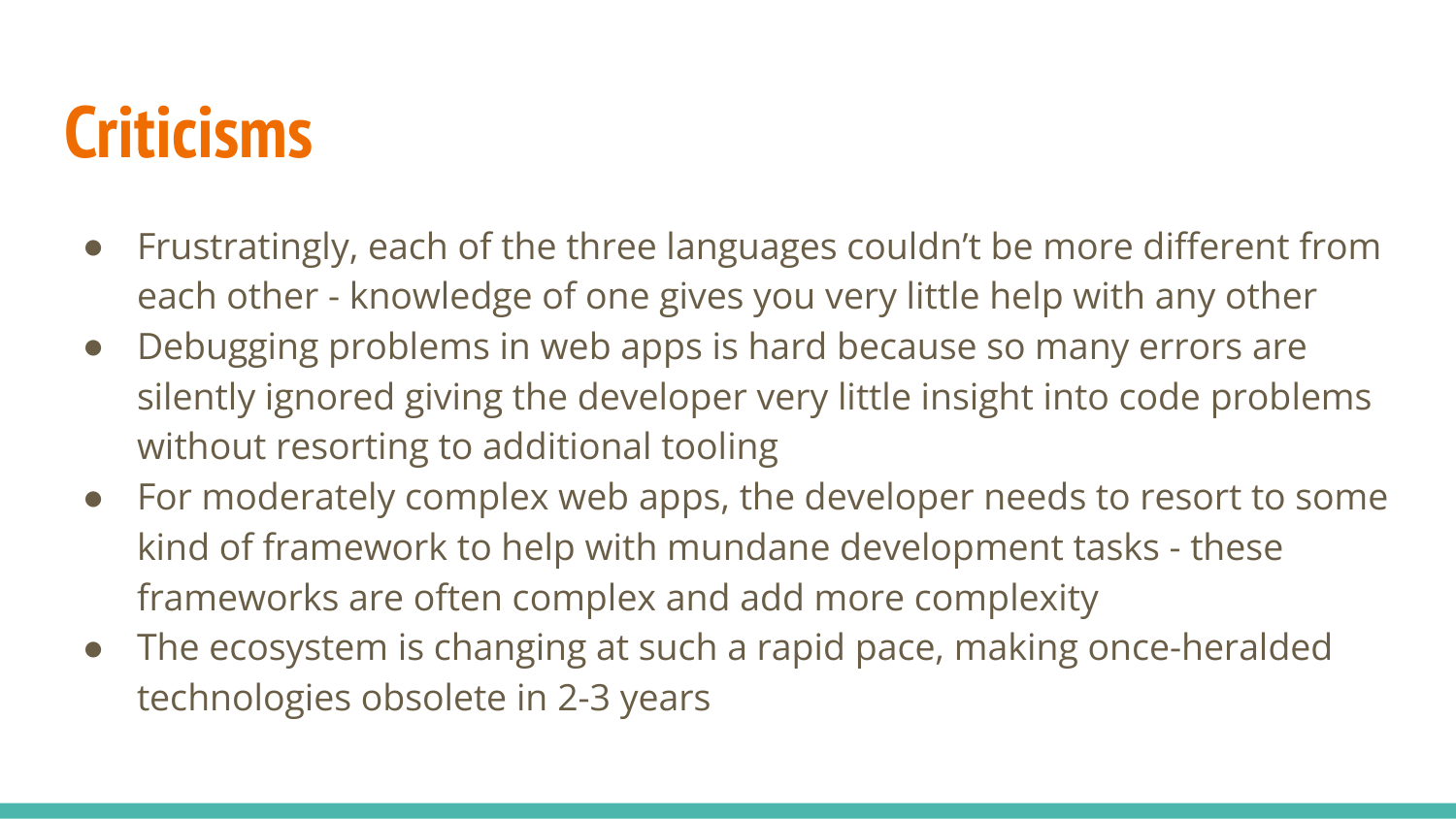

# Criticisms
Frustratingly, each of the three languages couldn’t be more different from each other - knowledge of one gives you very little help with any other
Debugging problems in web apps is hard because so many errors are silently ignored giving the developer very little insight into code problems without resorting to additional tooling
For moderately complex web apps, the developer needs to resort to some kind of framework to help with mundane development tasks - these frameworks are often complex and add more complexity
The ecosystem is changing at such a rapid pace, making once-heralded technologies obsolete in 2-3 years